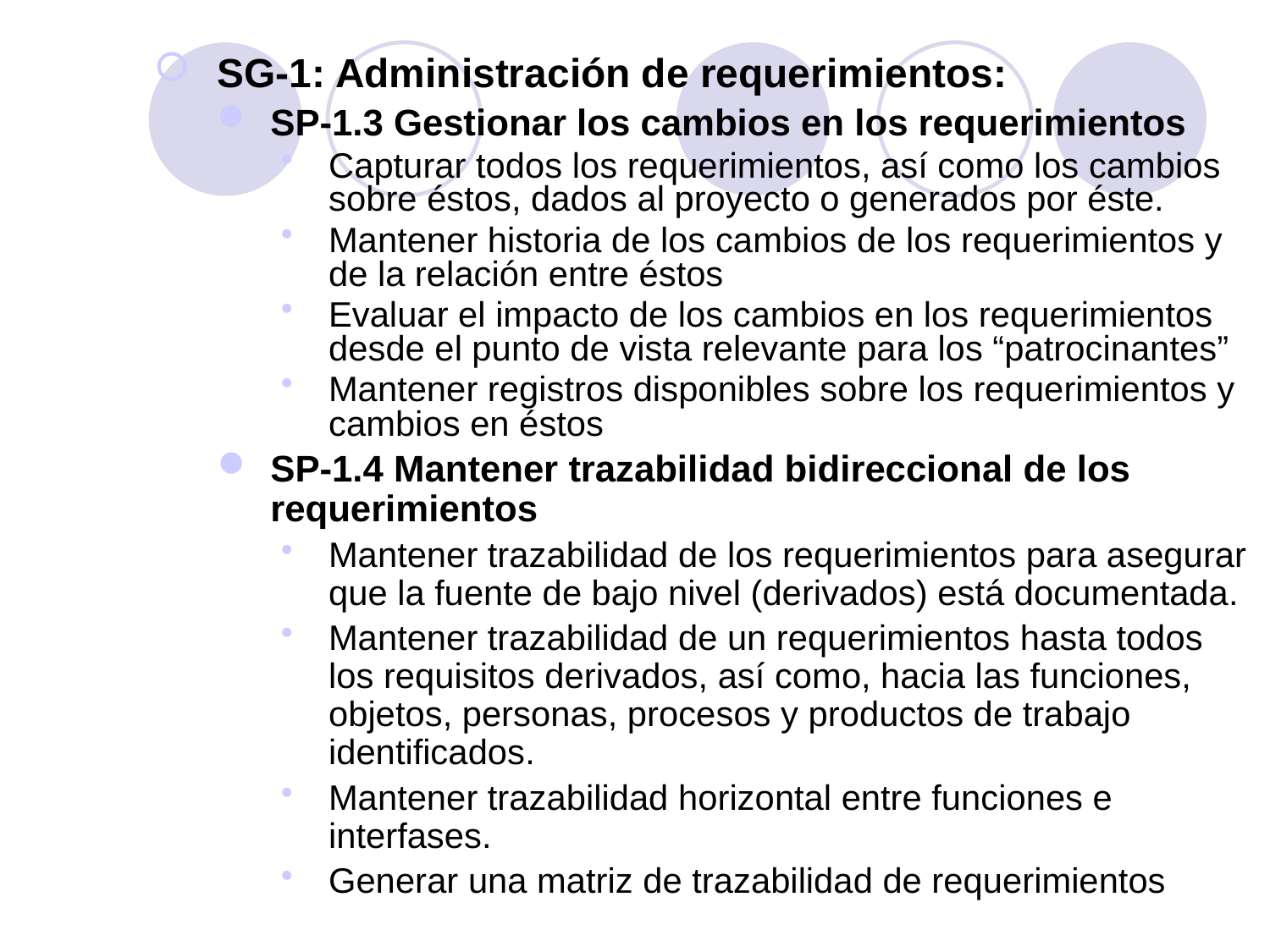

SG-1: Administración de requerimientos:
SP-1.3 Gestionar los cambios en los requerimientos
Capturar todos los requerimientos, así como los cambios sobre éstos, dados al proyecto o generados por éste.
Mantener historia de los cambios de los requerimientos y de la relación entre éstos
Evaluar el impacto de los cambios en los requerimientos desde el punto de vista relevante para los “patrocinantes”
Mantener registros disponibles sobre los requerimientos y cambios en éstos
SP-1.4 Mantener trazabilidad bidireccional de los requerimientos
Mantener trazabilidad de los requerimientos para asegurar que la fuente de bajo nivel (derivados) está documentada.
Mantener trazabilidad de un requerimientos hasta todos los requisitos derivados, así como, hacia las funciones, objetos, personas, procesos y productos de trabajo identificados.
Mantener trazabilidad horizontal entre funciones e interfases.
Generar una matriz de trazabilidad de requerimientos